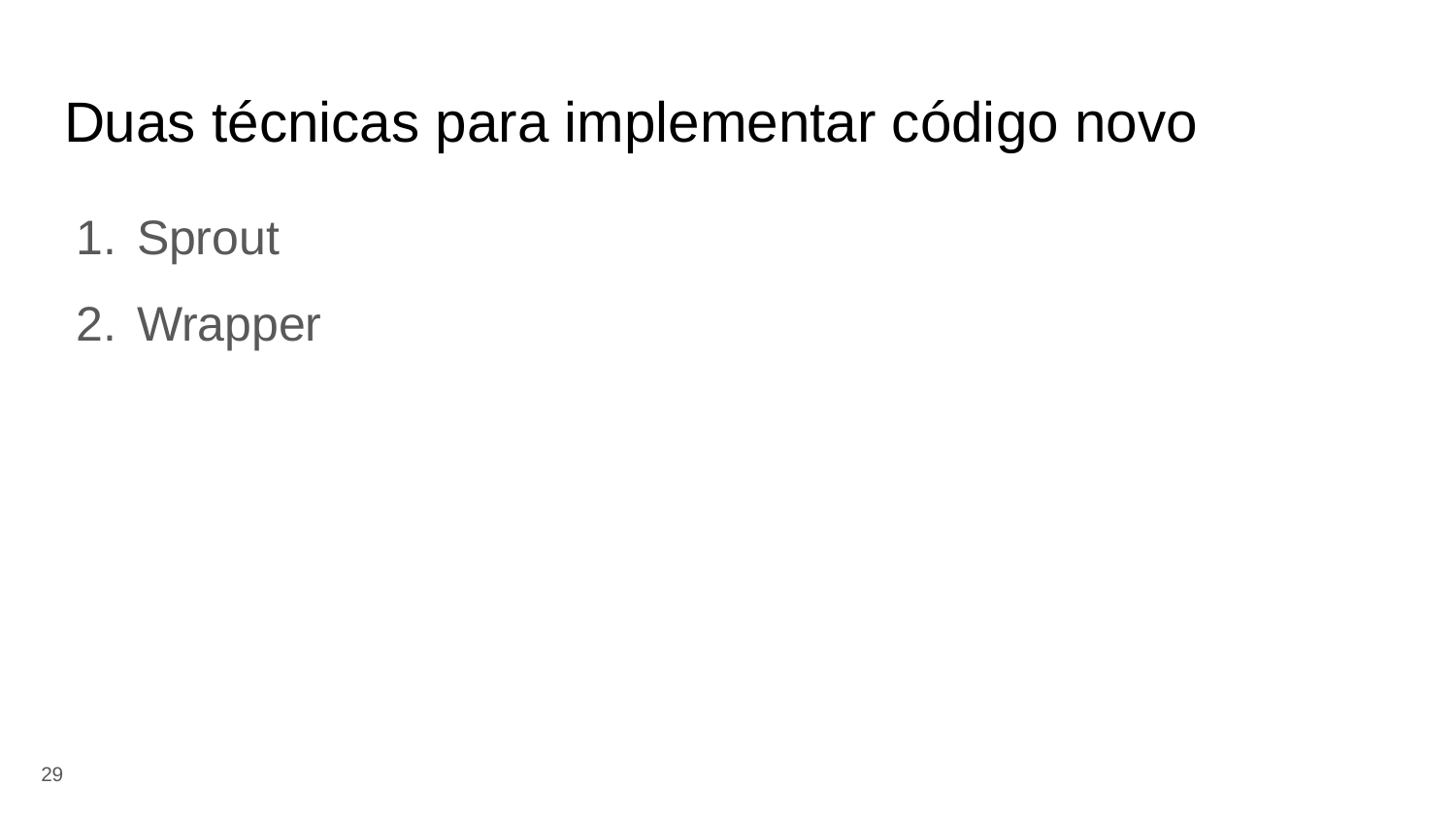

# Duas técnicas para implementar código novo
Sprout
Wrapper

29